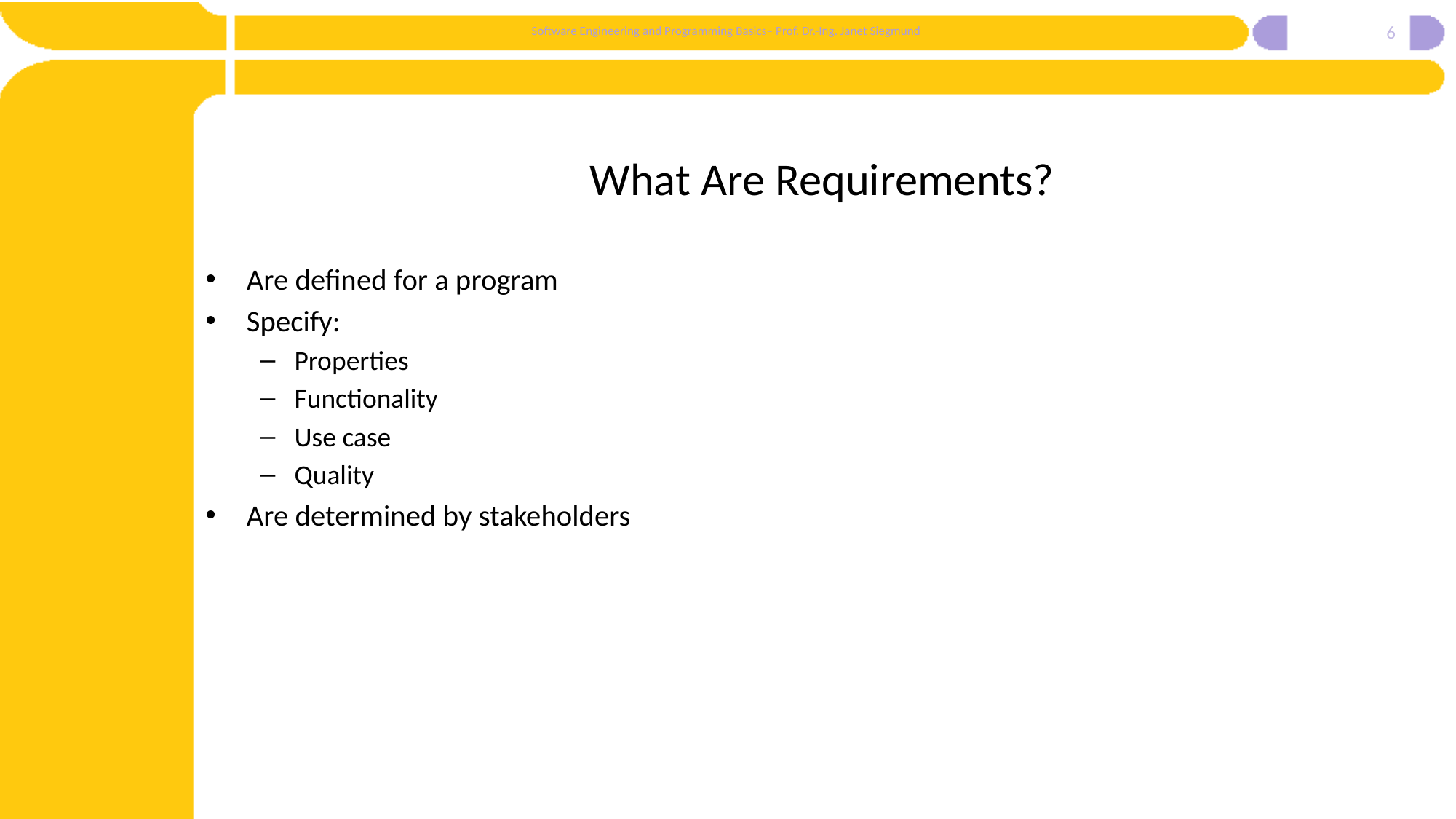

6
# What Are Requirements?
Are defined for a program
Specify:
Properties
Functionality
Use case
Quality
Are determined by stakeholders